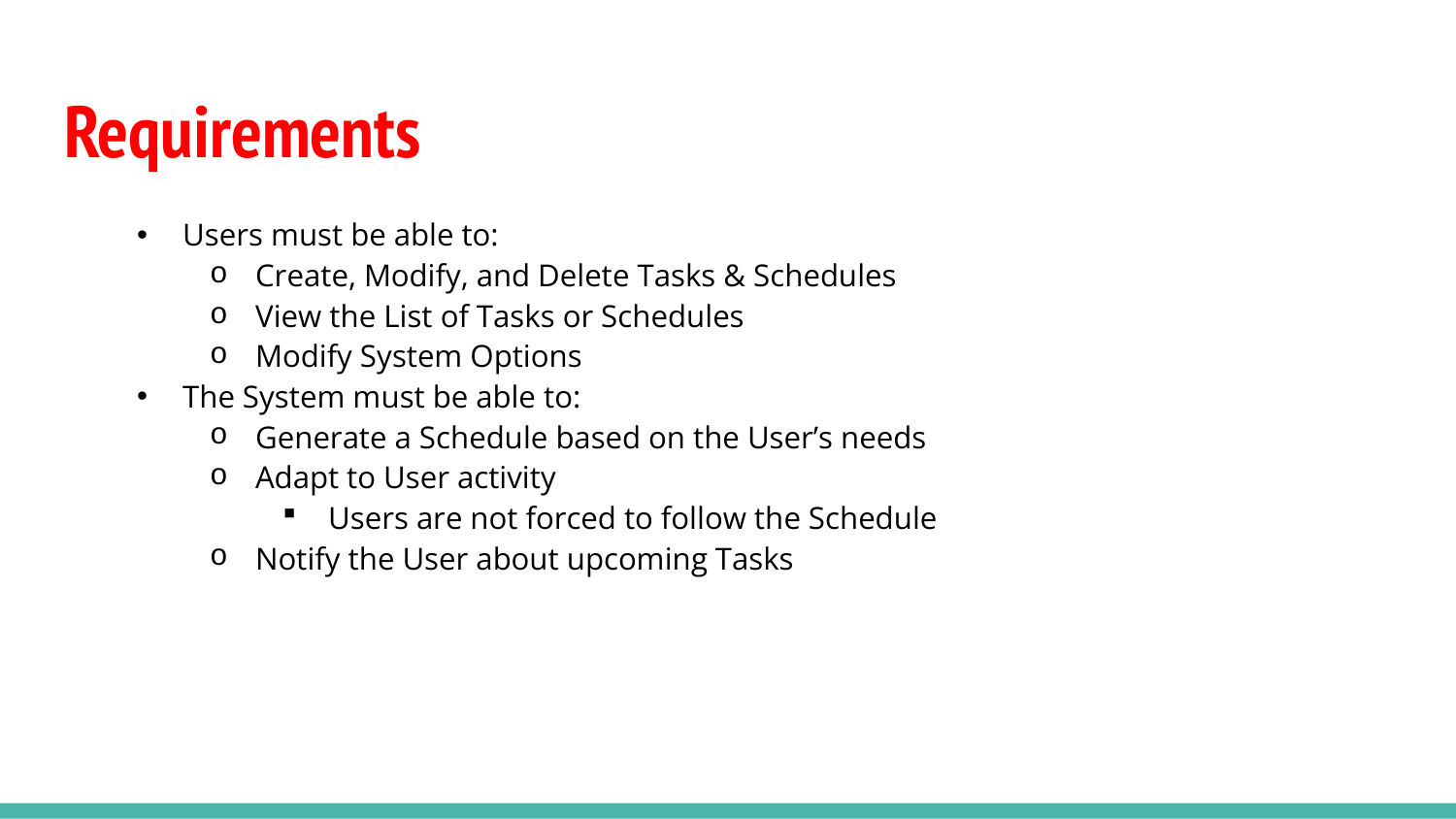

# Requirements
Users must be able to:
Create, Modify, and Delete Tasks & Schedules
View the List of Tasks or Schedules
Modify System Options
The System must be able to:
Generate a Schedule based on the User’s needs
Adapt to User activity
Users are not forced to follow the Schedule
Notify the User about upcoming Tasks